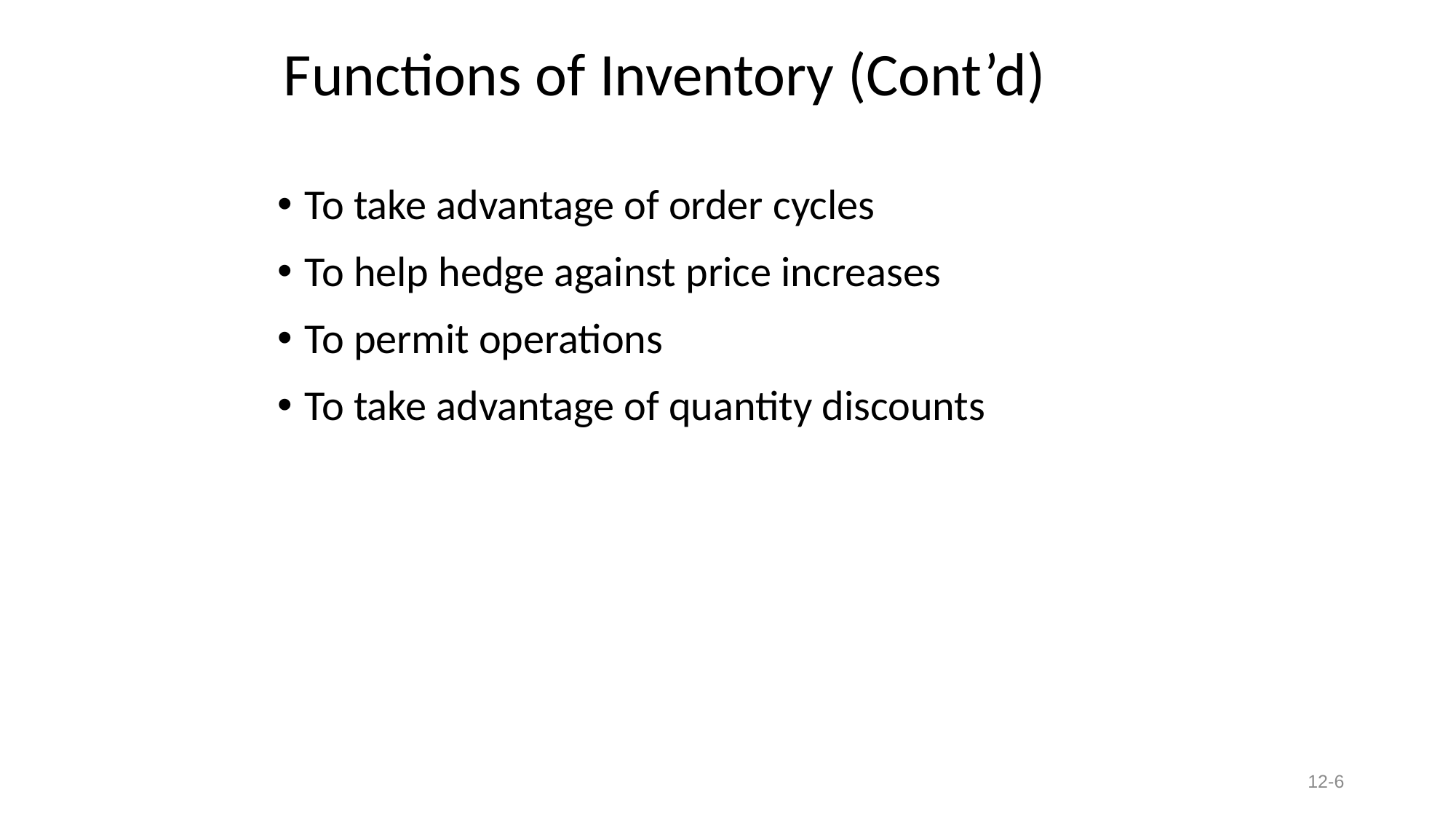

# Functions of Inventory (Cont’d)
To take advantage of order cycles
To help hedge against price increases
To permit operations
To take advantage of quantity discounts
12-6